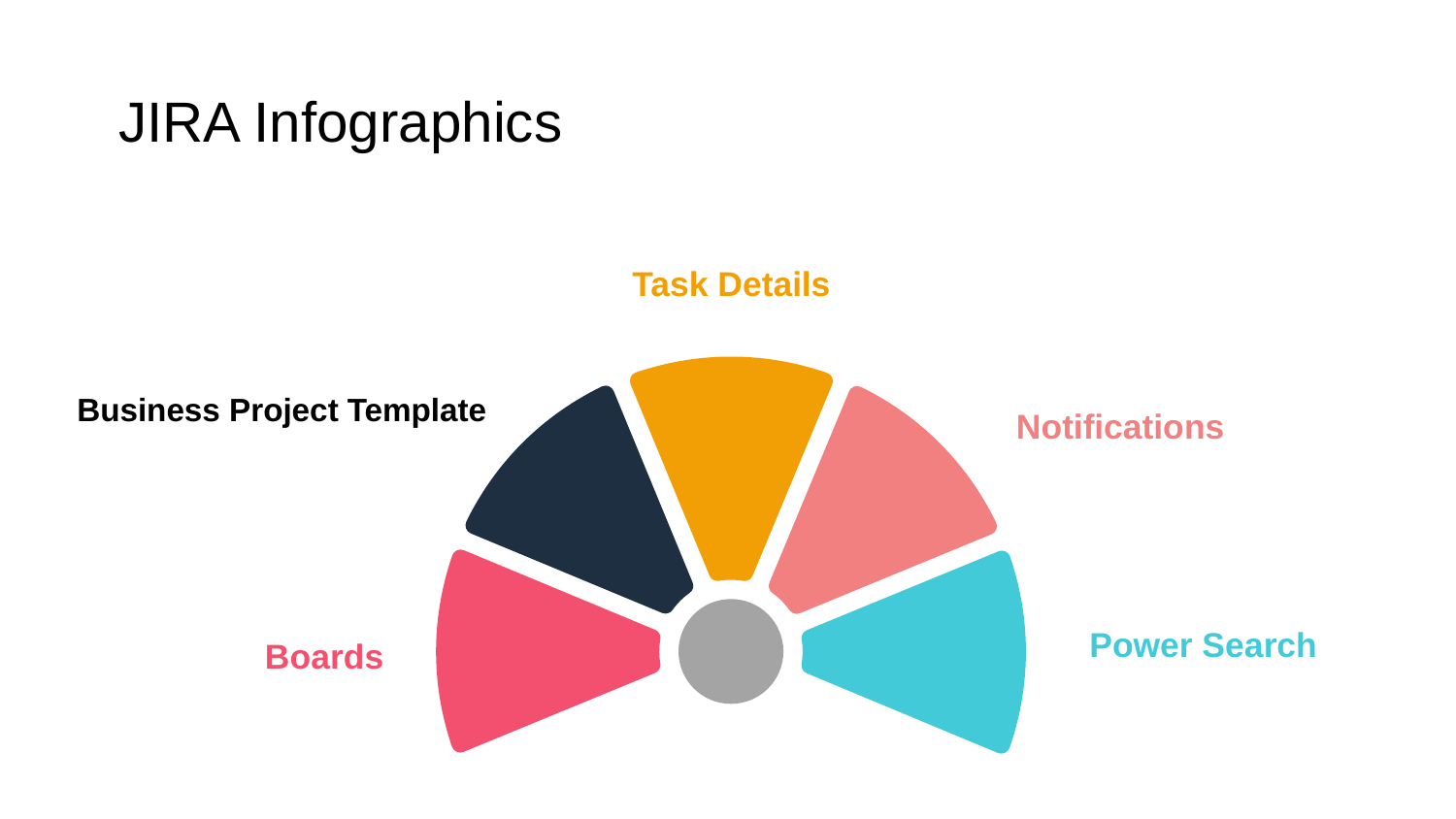

# JIRA Infographics
Task Details
Business Project Template

Notifications

Power Search
Boards